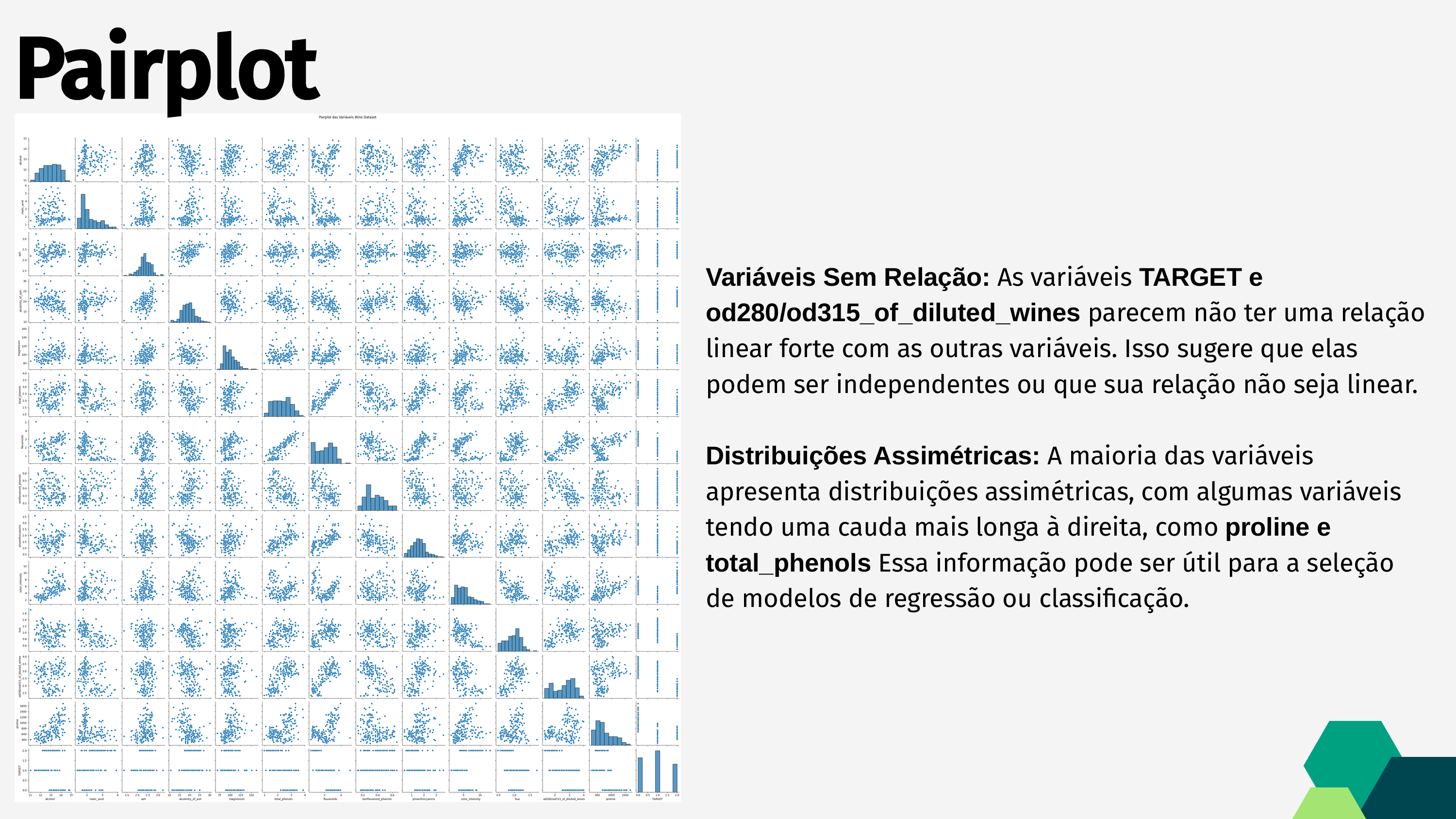

Pairplot

Variáveis Sem Relação: As variáveis TARGET e od280/od315_of_diluted_wines parecem não ter uma relação linear forte com as outras variáveis. Isso sugere que elas podem ser independentes ou que sua relação não seja linear.

Distribuições Assimétricas: A maioria das variáveis apresenta distribuições assimétricas, com algumas variáveis tendo uma cauda mais longa à direita, como proline e total_phenols Essa informação pode ser útil para a seleção de modelos de regressão ou classificação.